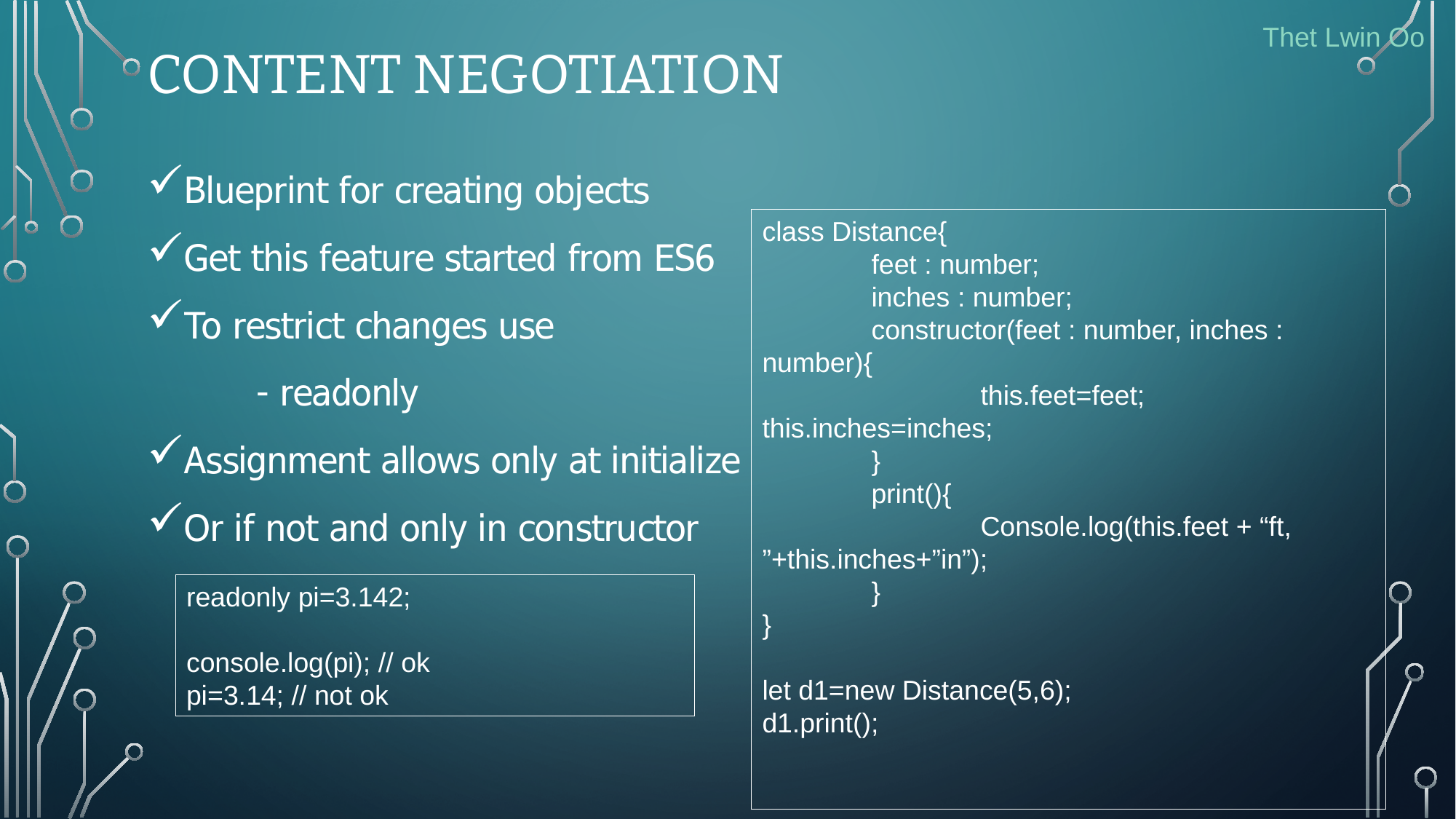

# Content negotiation
Thet Lwin Oo
Blueprint for creating objects
Get this feature started from ES6
To restrict changes use
	- readonly
Assignment allows only at initialize
Or if not and only in constructor
class Distance{
	feet : number;
	inches : number;
	constructor(feet : number, inches : number){
		this.feet=feet; this.inches=inches;
	}
	print(){
		Console.log(this.feet + “ft, ”+this.inches+”in”);
	}
}

let d1=new Distance(5,6);
d1.print();

readonly pi=3.142;

console.log(pi); // ok
pi=3.14; // not ok